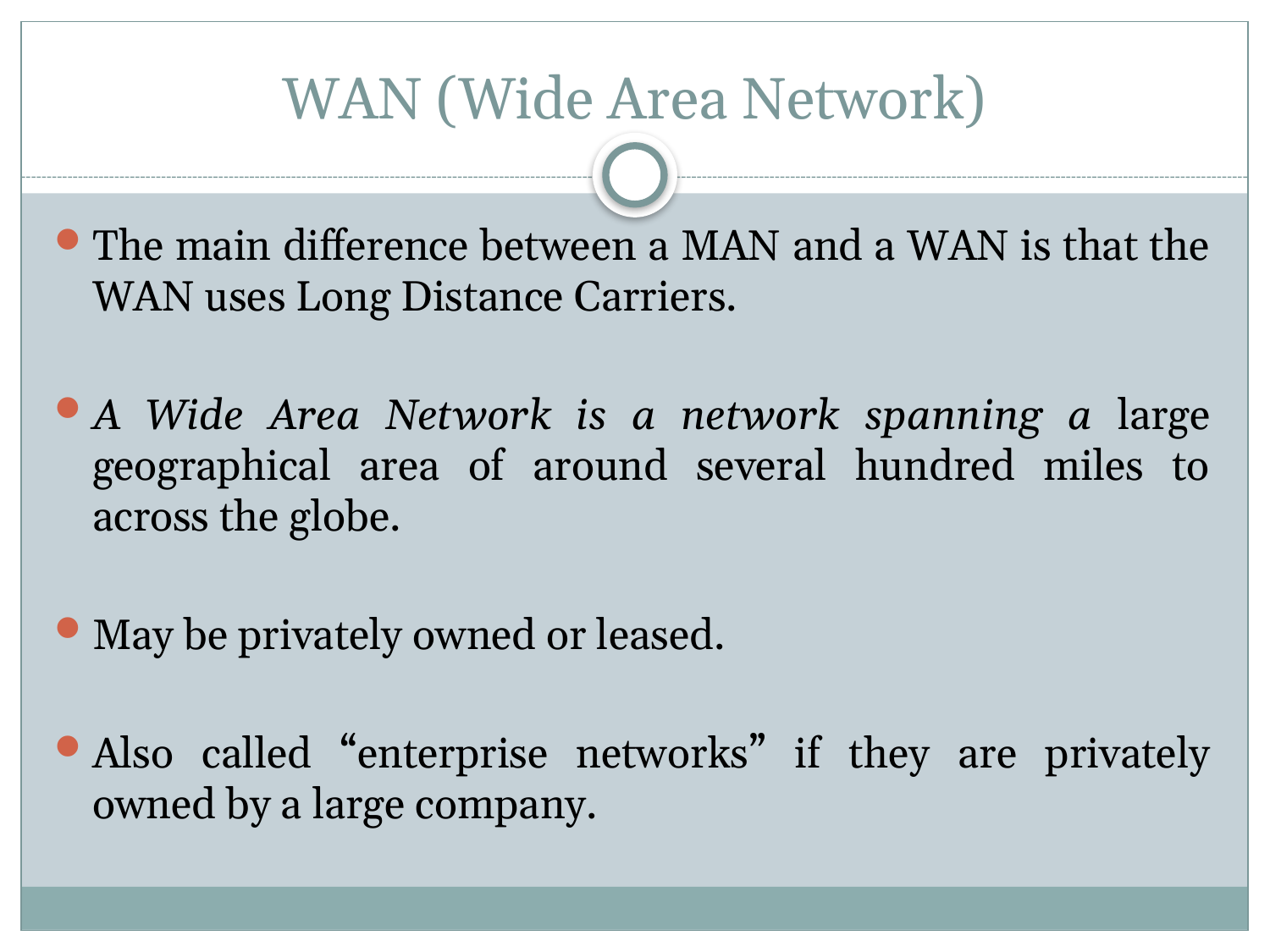

# WAN (Wide Area Network)
The main difference between a MAN and a WAN is that the WAN uses Long Distance Carriers.

A Wide Area Network is a network spanning a large geographical area of around several hundred miles to across the globe.

May be privately owned or leased.

Also called “enterprise networks” if they are privately owned by a large company.